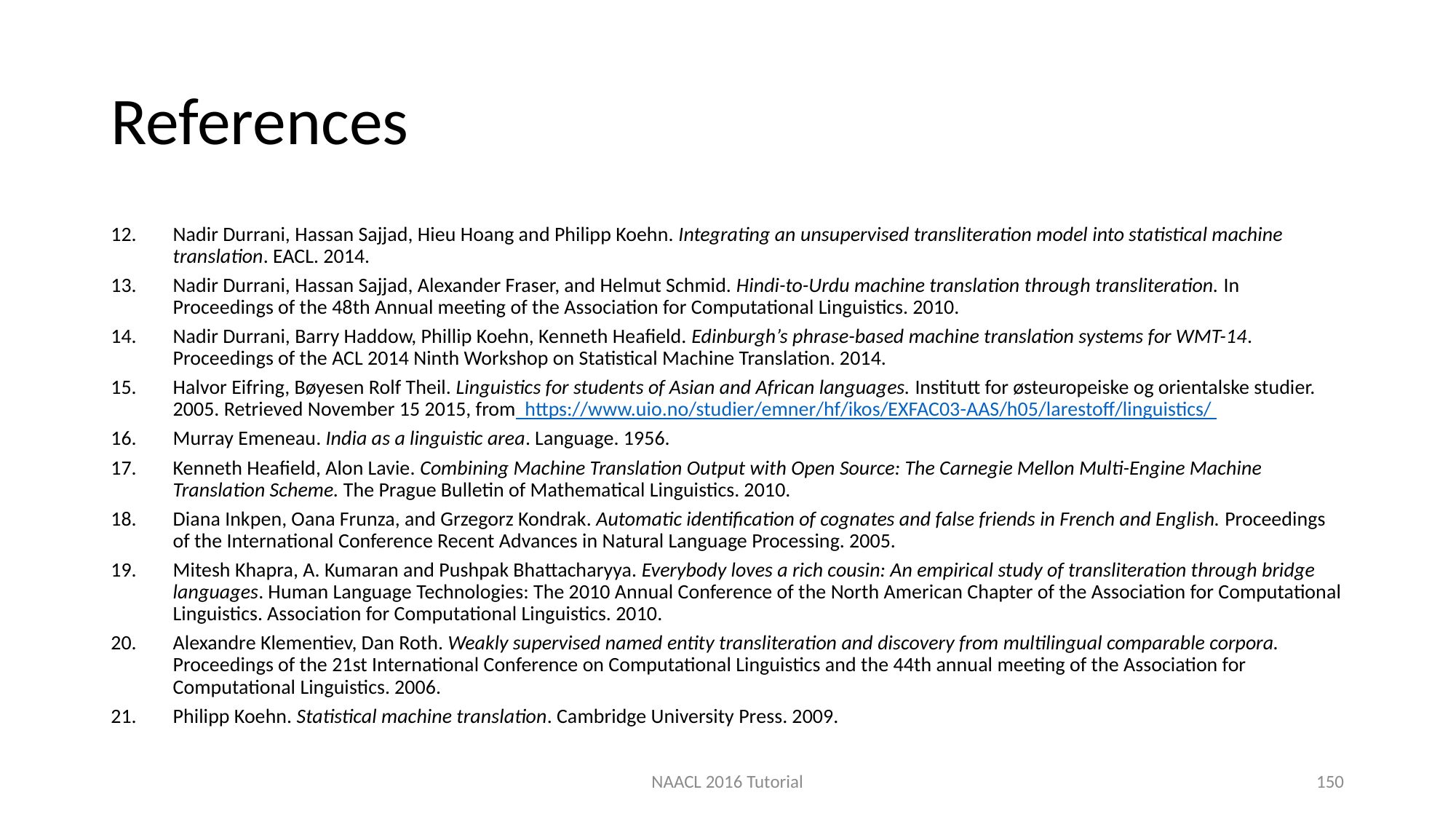

# References
Nadir Durrani, Hassan Sajjad, Hieu Hoang and Philipp Koehn. Integrating an unsupervised transliteration model into statistical machine translation. EACL. 2014.
Nadir Durrani, Hassan Sajjad, Alexander Fraser, and Helmut Schmid. Hindi-to-Urdu machine translation through transliteration. In Proceedings of the 48th Annual meeting of the Association for Computational Linguistics. 2010.
Nadir Durrani, Barry Haddow, Phillip Koehn, Kenneth Heafield. Edinburgh’s phrase-based machine translation systems for WMT-14. Proceedings of the ACL 2014 Ninth Workshop on Statistical Machine Translation. 2014.
Halvor Eifring, Bøyesen Rolf Theil. Linguistics for students of Asian and African languages. Institutt for østeuropeiske og orientalske studier. 2005. Retrieved November 15 2015, from  https://www.uio.no/studier/emner/hf/ikos/EXFAC03-AAS/h05/larestoff/linguistics/
Murray Emeneau. India as a linguistic area. Language. 1956.
Kenneth Heafield, Alon Lavie. Combining Machine Translation Output with Open Source: The Carnegie Mellon Multi-Engine Machine Translation Scheme. The Prague Bulletin of Mathematical Linguistics. 2010.
Diana Inkpen, Oana Frunza, and Grzegorz Kondrak. Automatic identification of cognates and false friends in French and English. Proceedings of the International Conference Recent Advances in Natural Language Processing. 2005.
Mitesh Khapra, A. Kumaran and Pushpak Bhattacharyya. Everybody loves a rich cousin: An empirical study of transliteration through bridge languages. Human Language Technologies: The 2010 Annual Conference of the North American Chapter of the Association for Computational Linguistics. Association for Computational Linguistics. 2010.
Alexandre Klementiev, Dan Roth. Weakly supervised named entity transliteration and discovery from multilingual comparable corpora. Proceedings of the 21st International Conference on Computational Linguistics and the 44th annual meeting of the Association for Computational Linguistics. 2006.
Philipp Koehn. Statistical machine translation. Cambridge University Press. 2009.
NAACL 2016 Tutorial
150